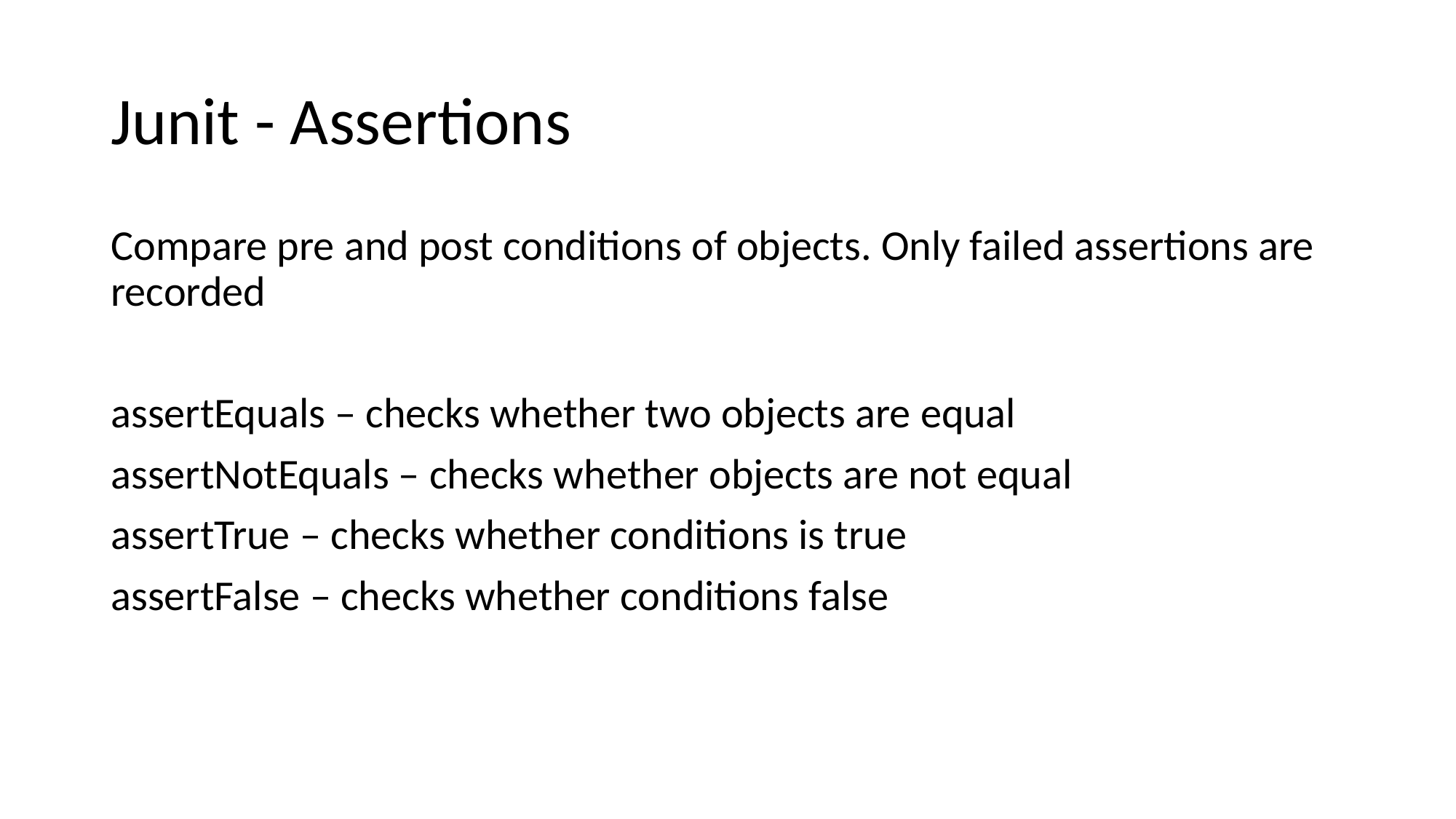

# Junit - Assertions
Compare pre and post conditions of objects. Only failed assertions are recorded

assertEquals – checks whether two objects are equal
assertNotEquals – checks whether objects are not equal
assertTrue – checks whether conditions is true
assertFalse – checks whether conditions false